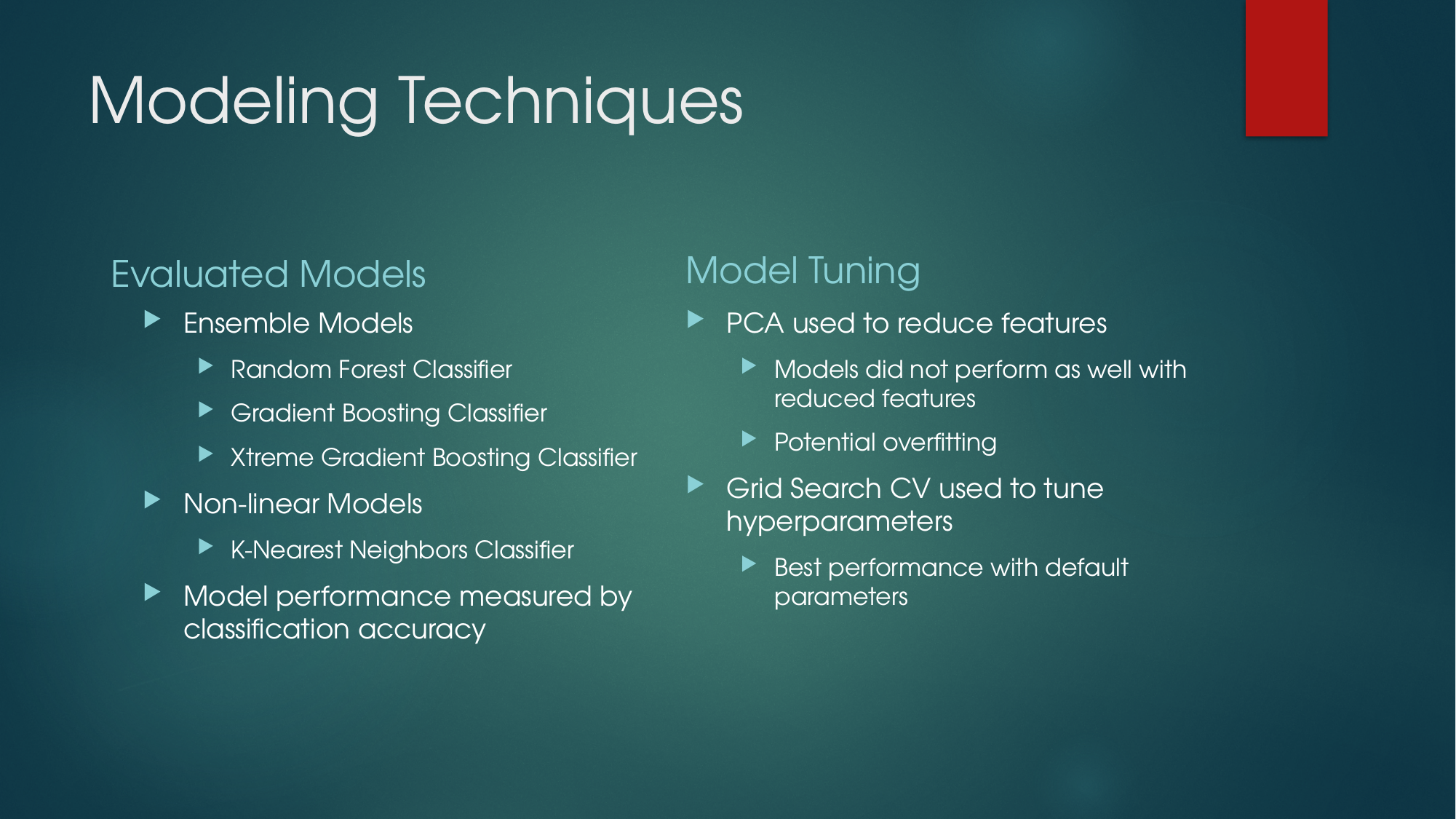

# Modeling Techniques
Evaluated Models
Model Tuning
Ensemble Models
Random Forest Classifier
Gradient Boosting Classifier
Xtreme Gradient Boosting Classifier
Non-linear Models
K-Nearest Neighbors Classifier
Model performance measured by classification accuracy
PCA used to reduce features
Models did not perform as well with reduced features
Potential overfitting
Grid Search CV used to tune hyperparameters
Best performance with default parameters